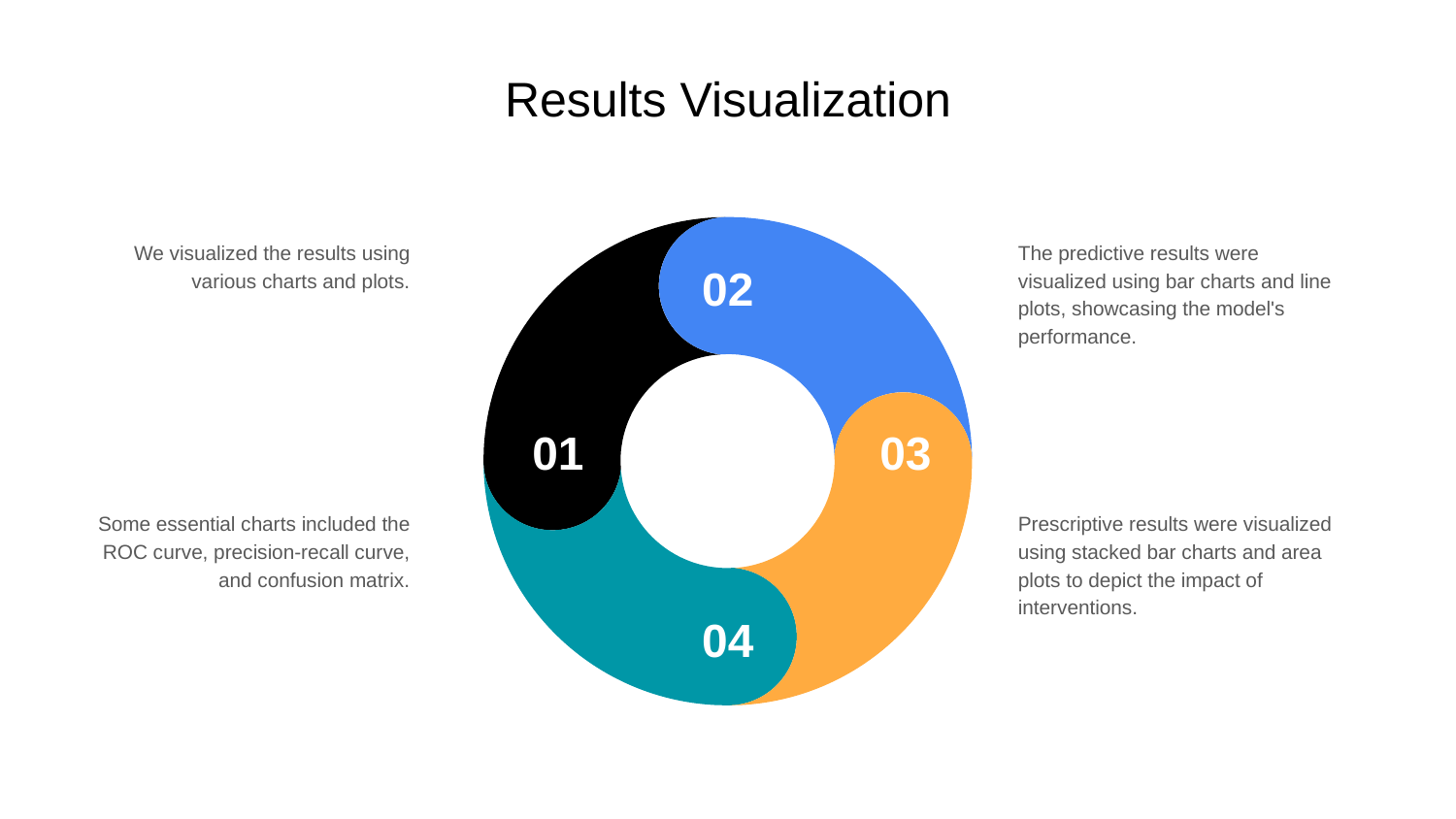

# Results Visualization
We visualized the results using various charts and plots.
The predictive results were visualized using bar charts and line plots, showcasing the model's performance.
Some essential charts included the ROC curve, precision-recall curve, and confusion matrix.
Prescriptive results were visualized using stacked bar charts and area plots to depict the impact of interventions.